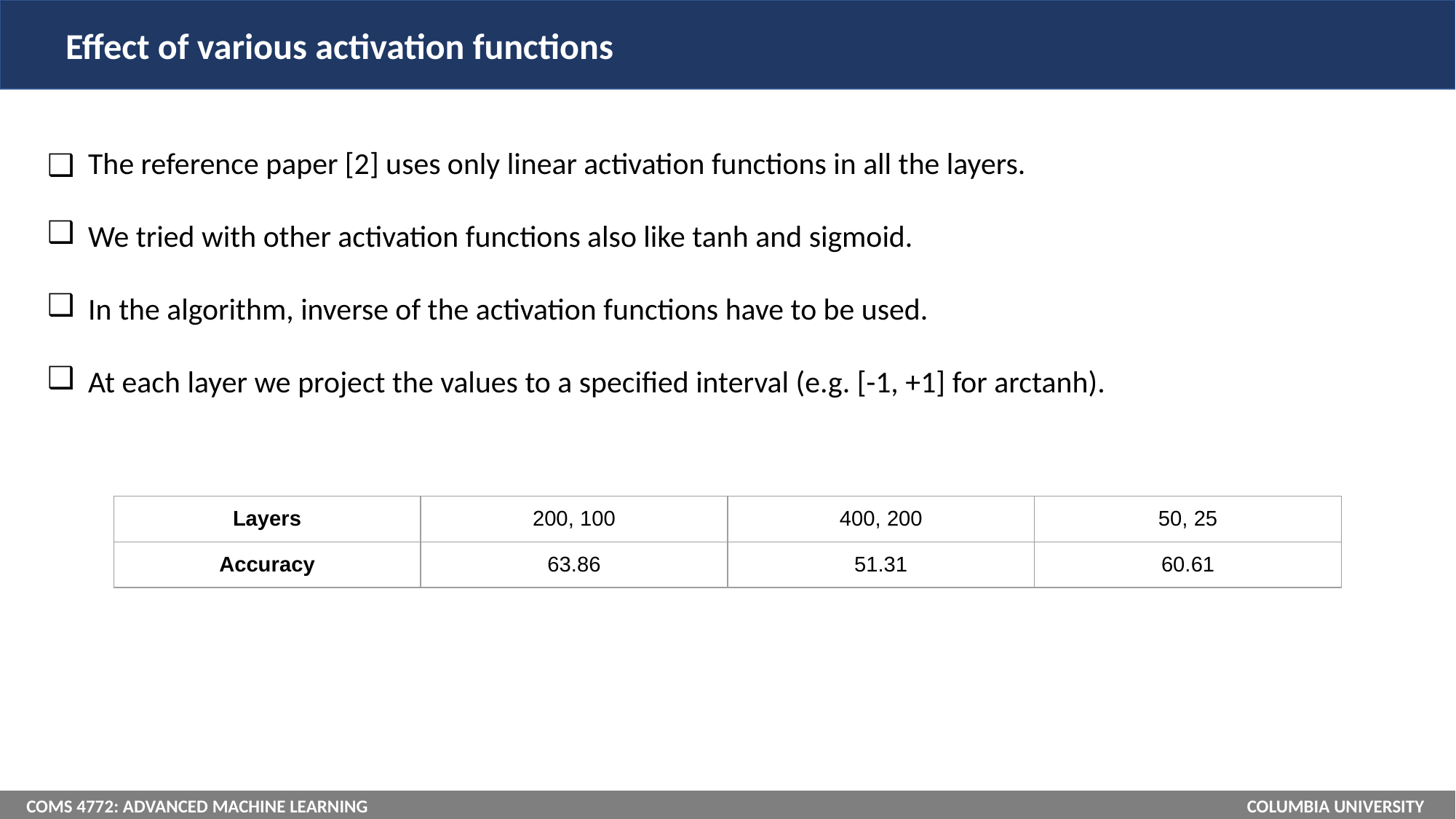

Effect of various activation functions
The reference paper [2] uses only linear activation functions in all the layers.

We tried with other activation functions also like tanh and sigmoid.

In the algorithm, inverse of the activation functions have to be used.

At each layer we project the values to a specified interval (e.g. [-1, +1] for arctanh).

| Layers | 200, 100 | 400, 200 | 50, 25 |
| --- | --- | --- | --- |
| Accuracy | 63.86 | 51.31 | 60.61 |
COMS 4772: ADVANCED MACHINE LEARNING                                                                                                                                                                                                                   COLUMBIA UNIVERSITY